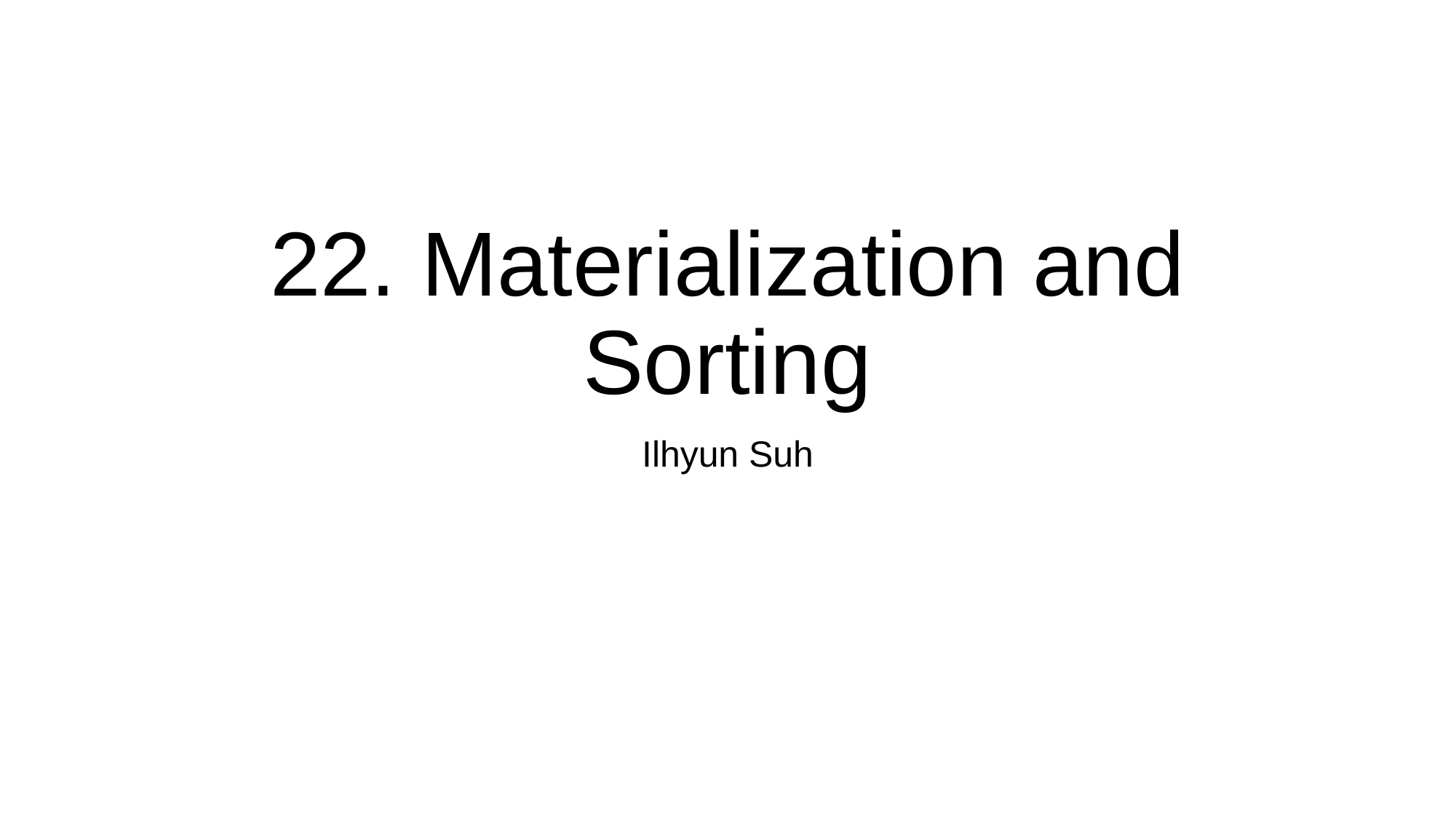

# 22. Materialization and Sorting
Ilhyun Suh